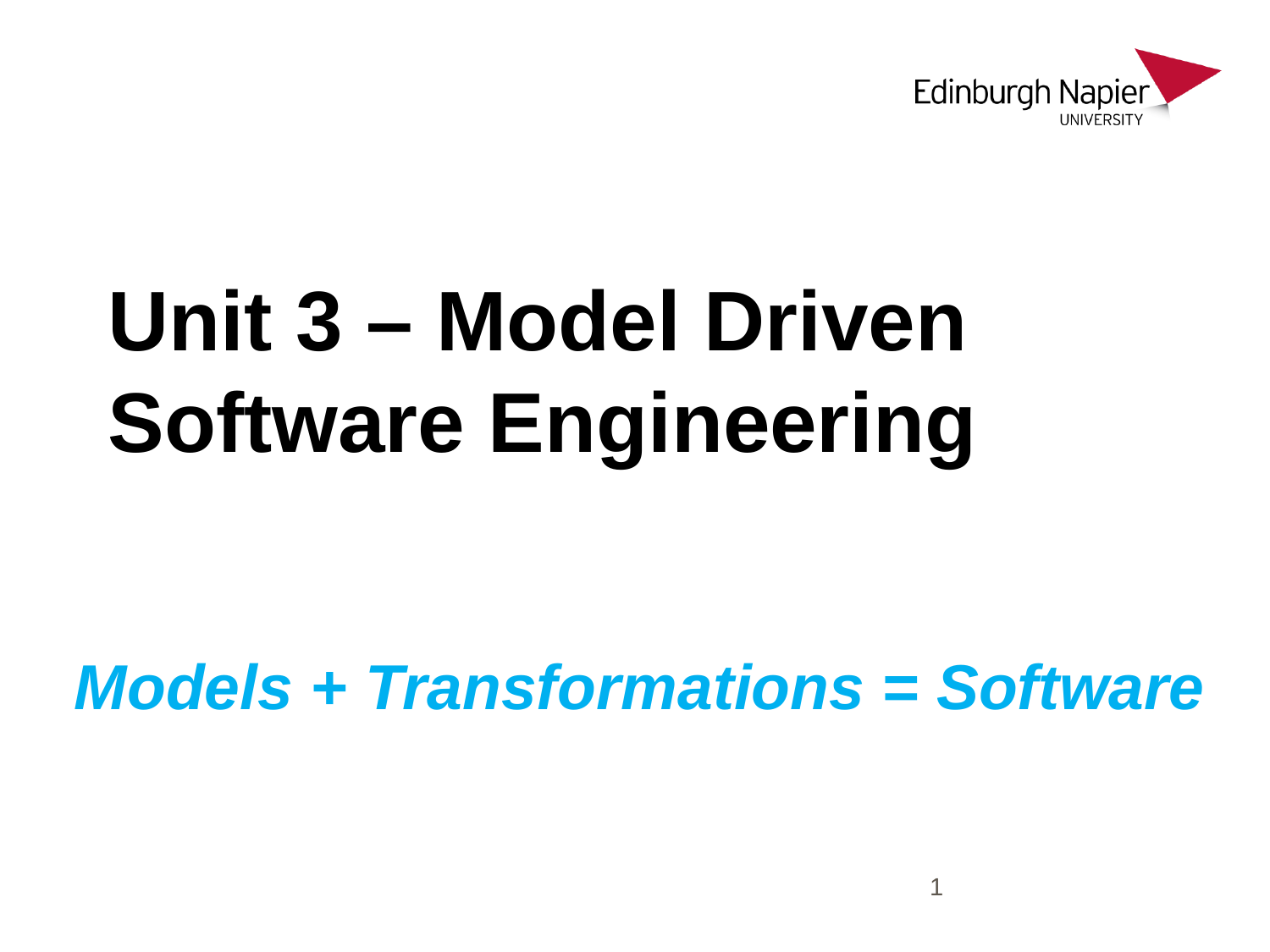

# Unit 3 – Model Driven Software Engineering
Models + Transformations = Software

1